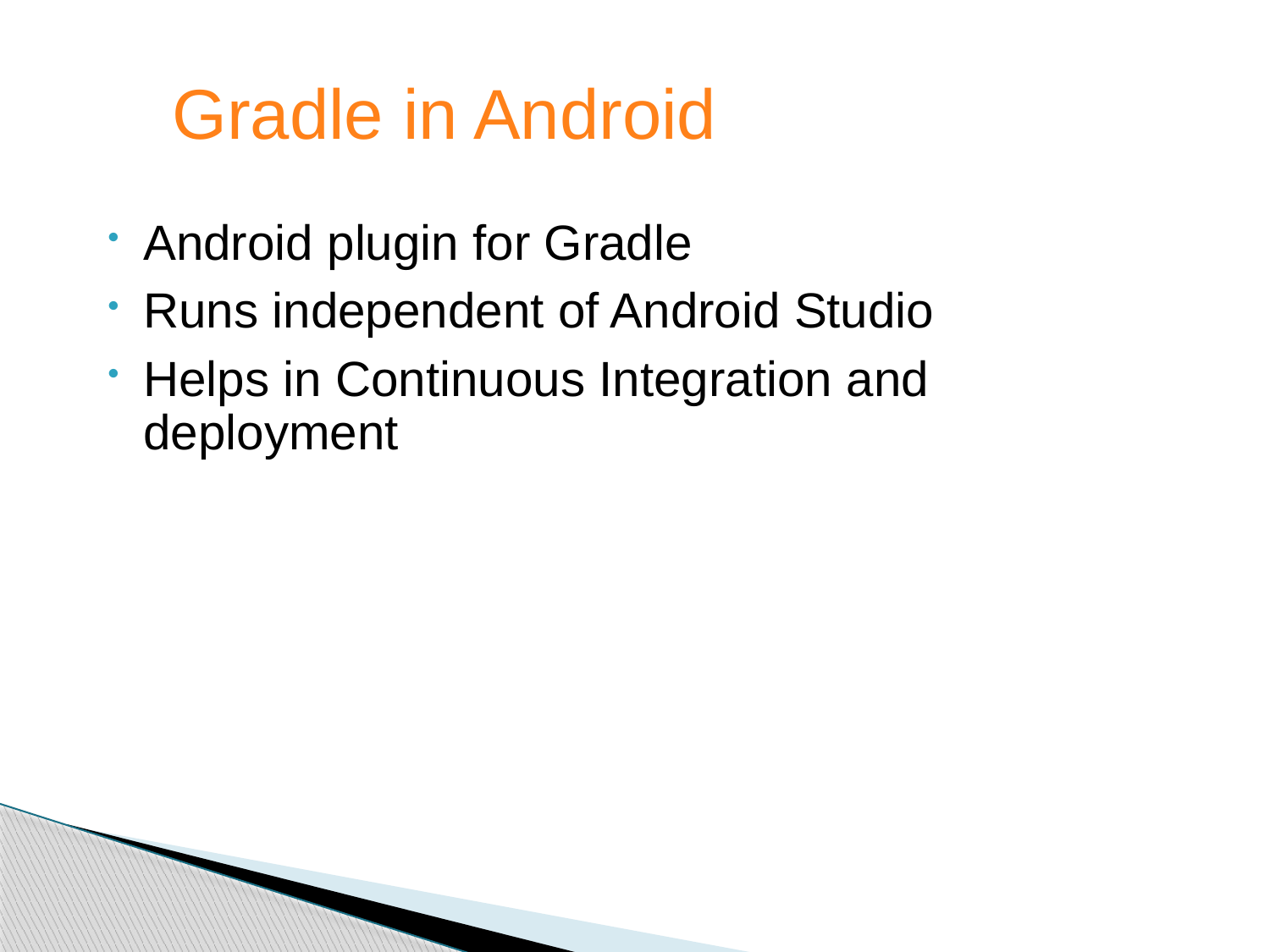

Gradle in Android
Android plugin for Gradle
Runs independent of Android Studio
Helps in Continuous Integration and deployment